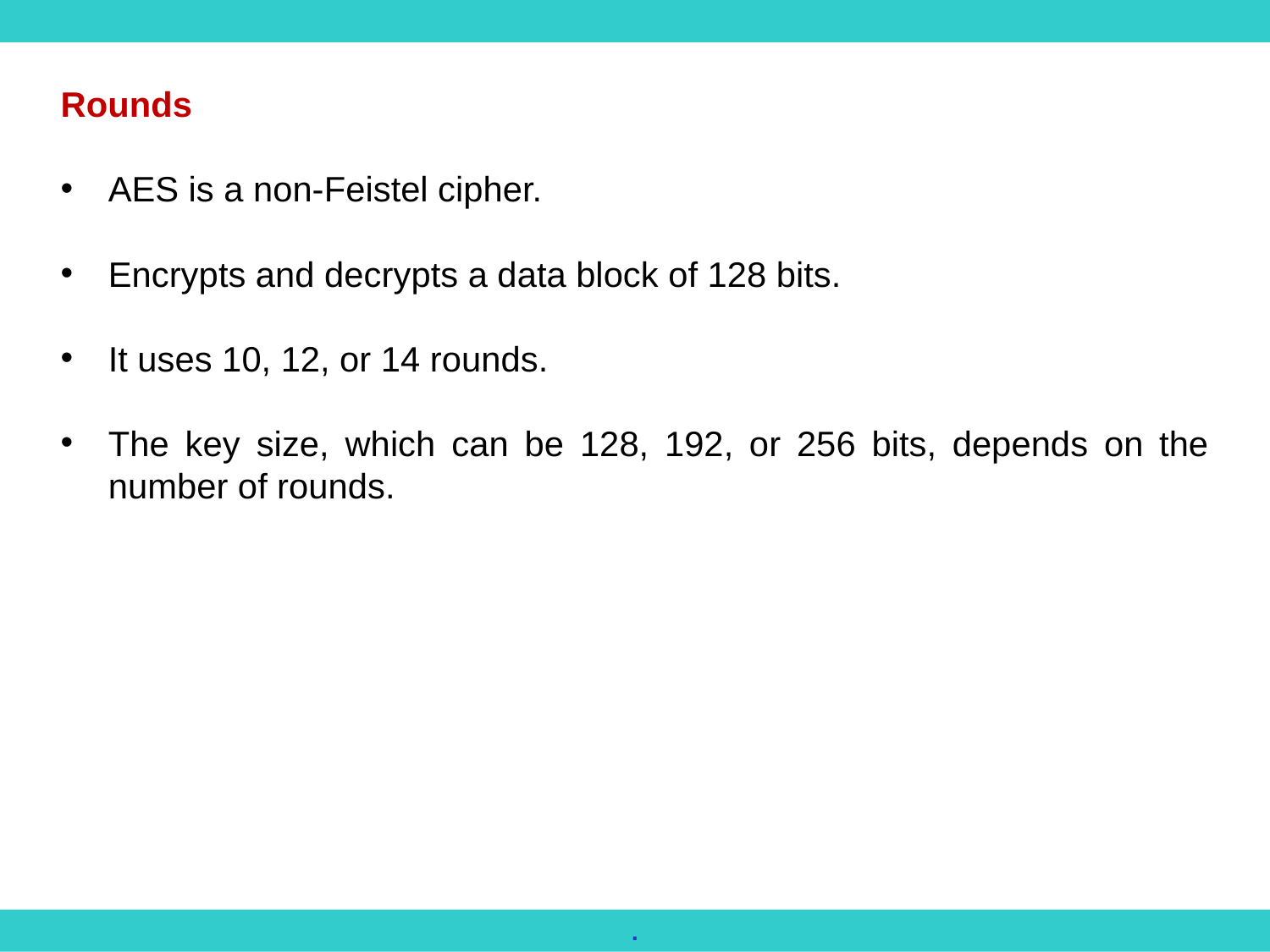

Rounds

AES is a non-Feistel cipher.

Encrypts and decrypts a data block of 128 bits.

It uses 10, 12, or 14 rounds.

The key size, which can be 128, 192, or 256 bits, depends on the number of rounds.
.